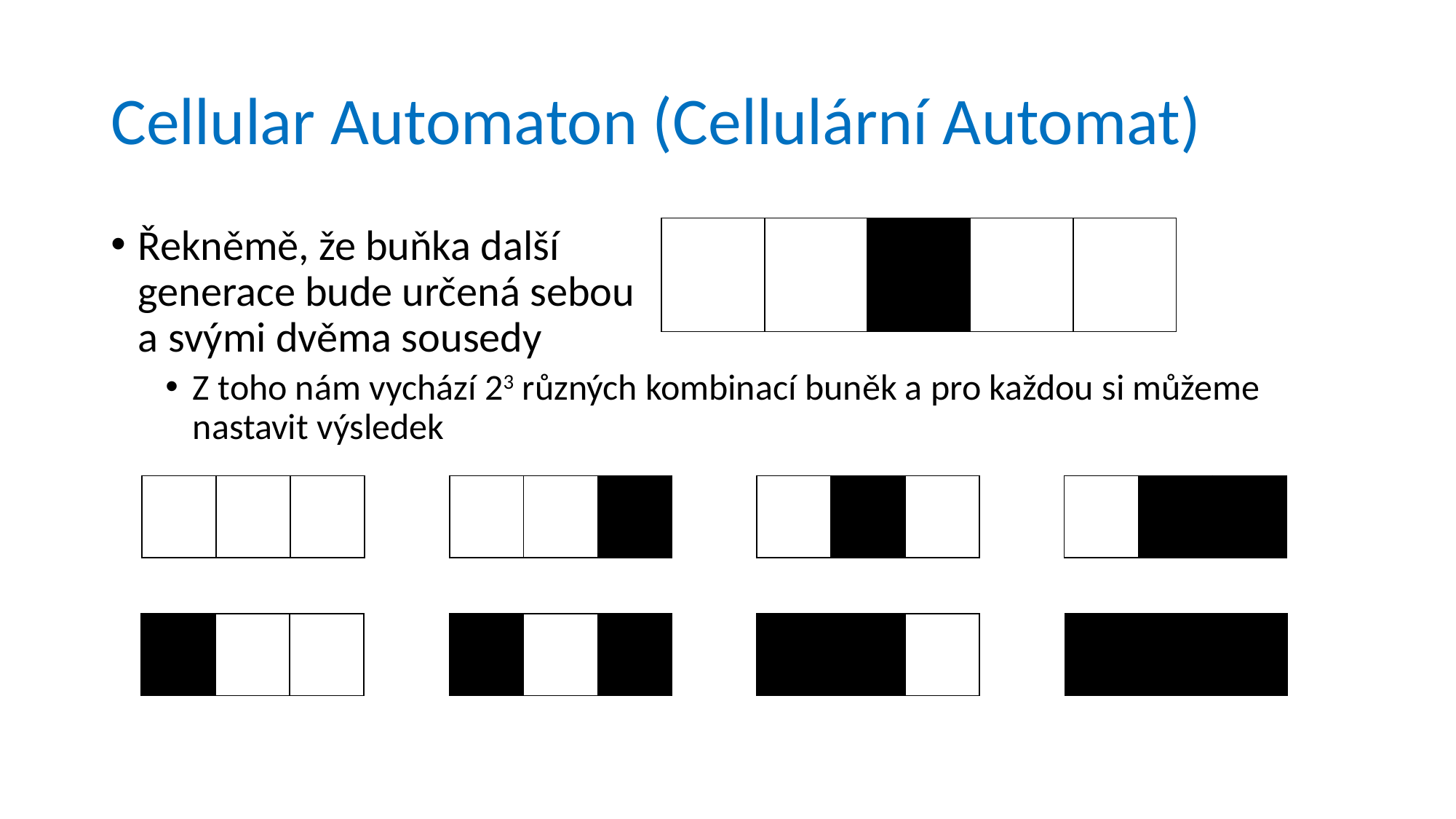

# Cellular Automaton (Cellulární Automat)
Řekněmě, že buňka další
generace bude určená sebou
a svými dvěma sousedy
Z toho nám vychází 23 různých kombinací buněk a pro každou si můžeme nastavit výsledek
|  |  |  |  |  |
| --- | --- | --- | --- | --- |
|  |  |  |
| --- | --- | --- |
|  |  |  |
| --- | --- | --- |
|  |  |  |
| --- | --- | --- |
|  |  |  |
| --- | --- | --- |
|  |  |  |
| --- | --- | --- |
|  |  |  |
| --- | --- | --- |
|  |  |  |
| --- | --- | --- |
|  |  |  |
| --- | --- | --- |